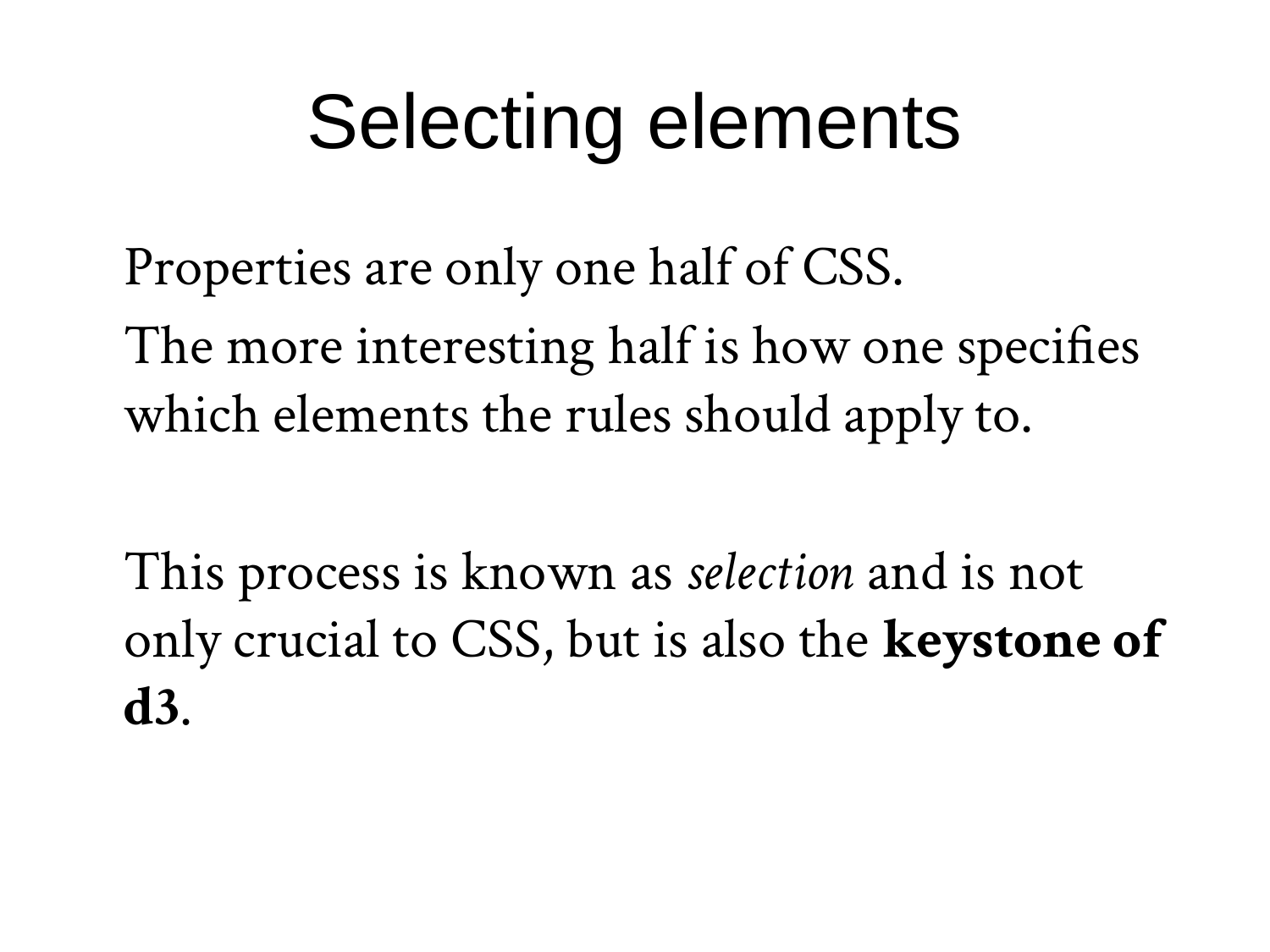

# Selecting elements
	Properties are only one half of CSS.
The more interesting half is how one specifies which elements the rules should apply to.

This process is known as selection and is not only crucial to CSS, but is also the keystone of d3.